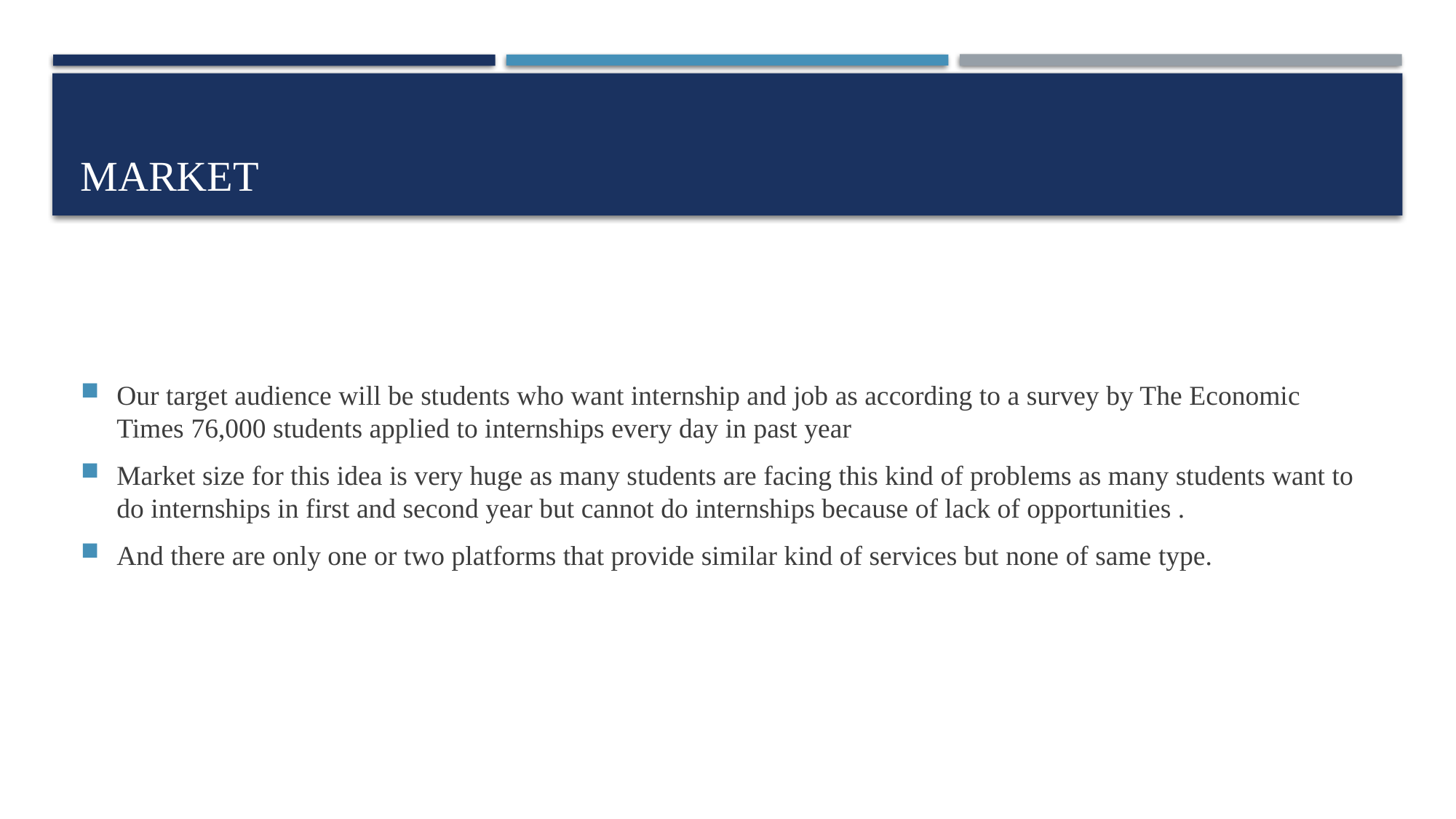

# market
Our target audience will be students who want internship and job as according to a survey by The Economic Times 76,000 students applied to internships every day in past year
Market size for this idea is very huge as many students are facing this kind of problems as many students want to do internships in first and second year but cannot do internships because of lack of opportunities .
And there are only one or two platforms that provide similar kind of services but none of same type.